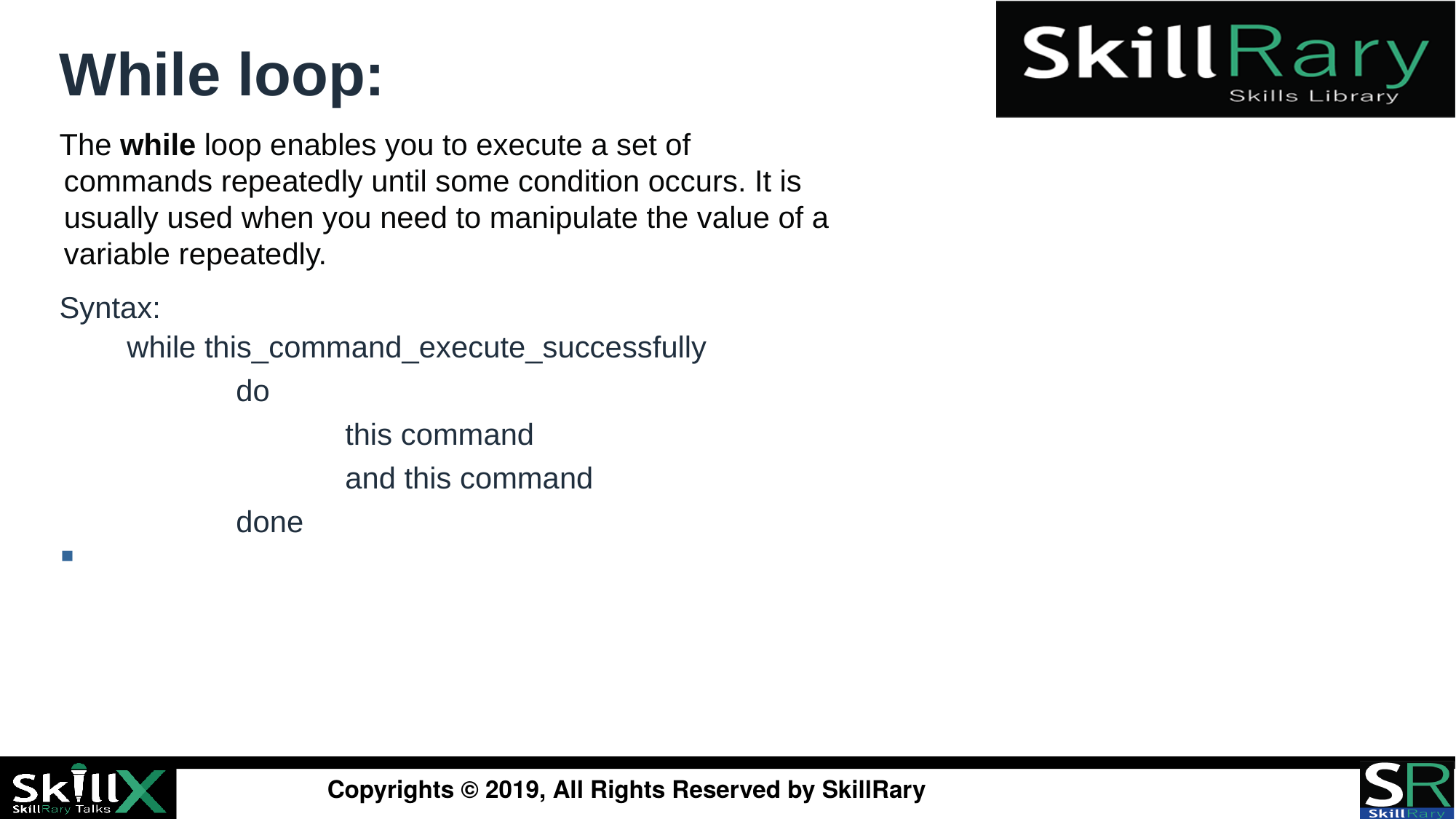

While loop:
The while loop enables you to execute a set of commands repeatedly until some condition occurs. It is usually used when you need to manipulate the value of a variable repeatedly.
Syntax:
	while this_command_execute_successfully
		do
			this command
			and this command
		done